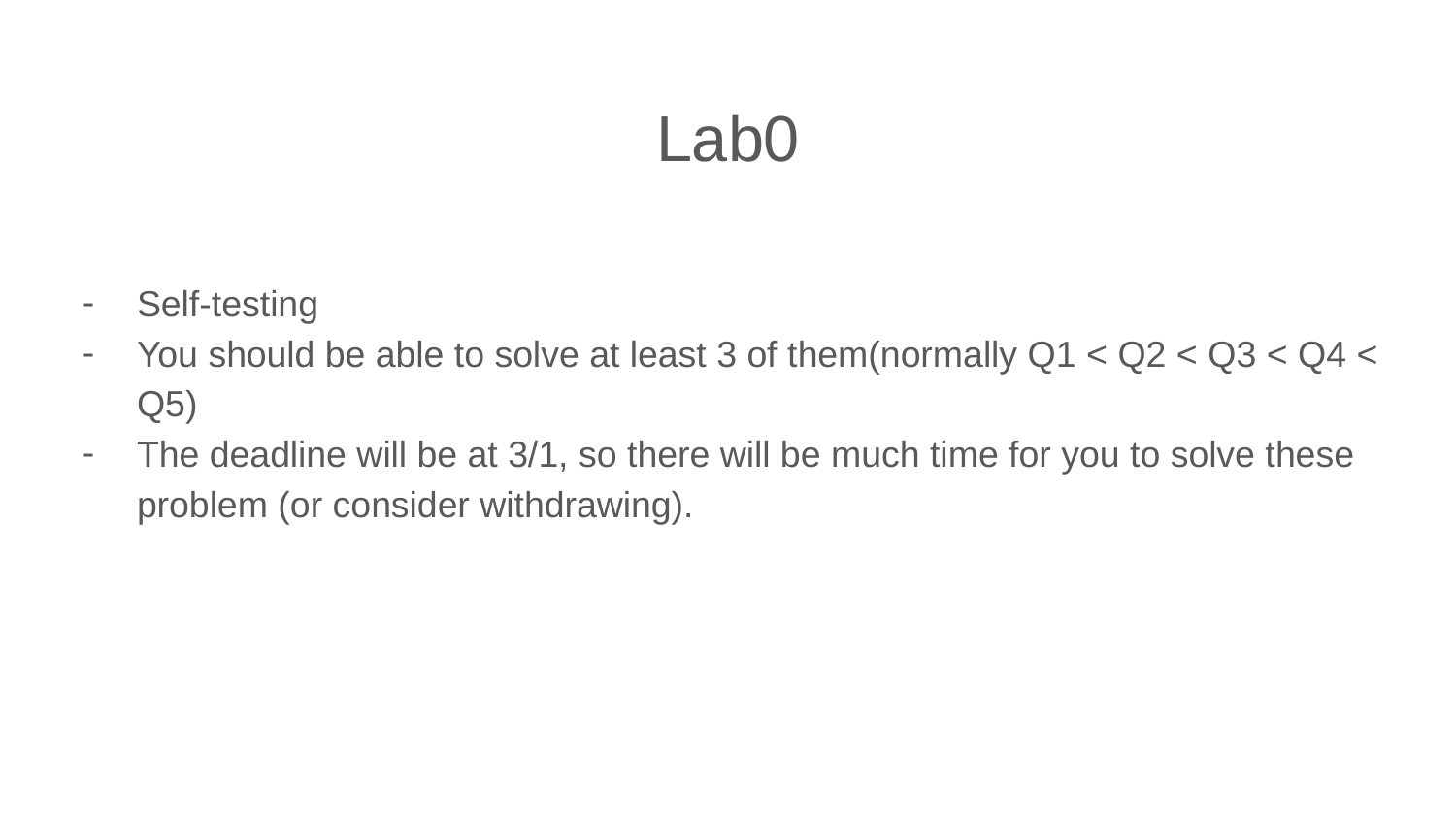

# Lab0

Self-testing
You should be able to solve at least 3 of them(normally Q1 < Q2 < Q3 < Q4 < Q5)
The deadline will be at 3/1, so there will be much time for you to solve these problem (or consider withdrawing).